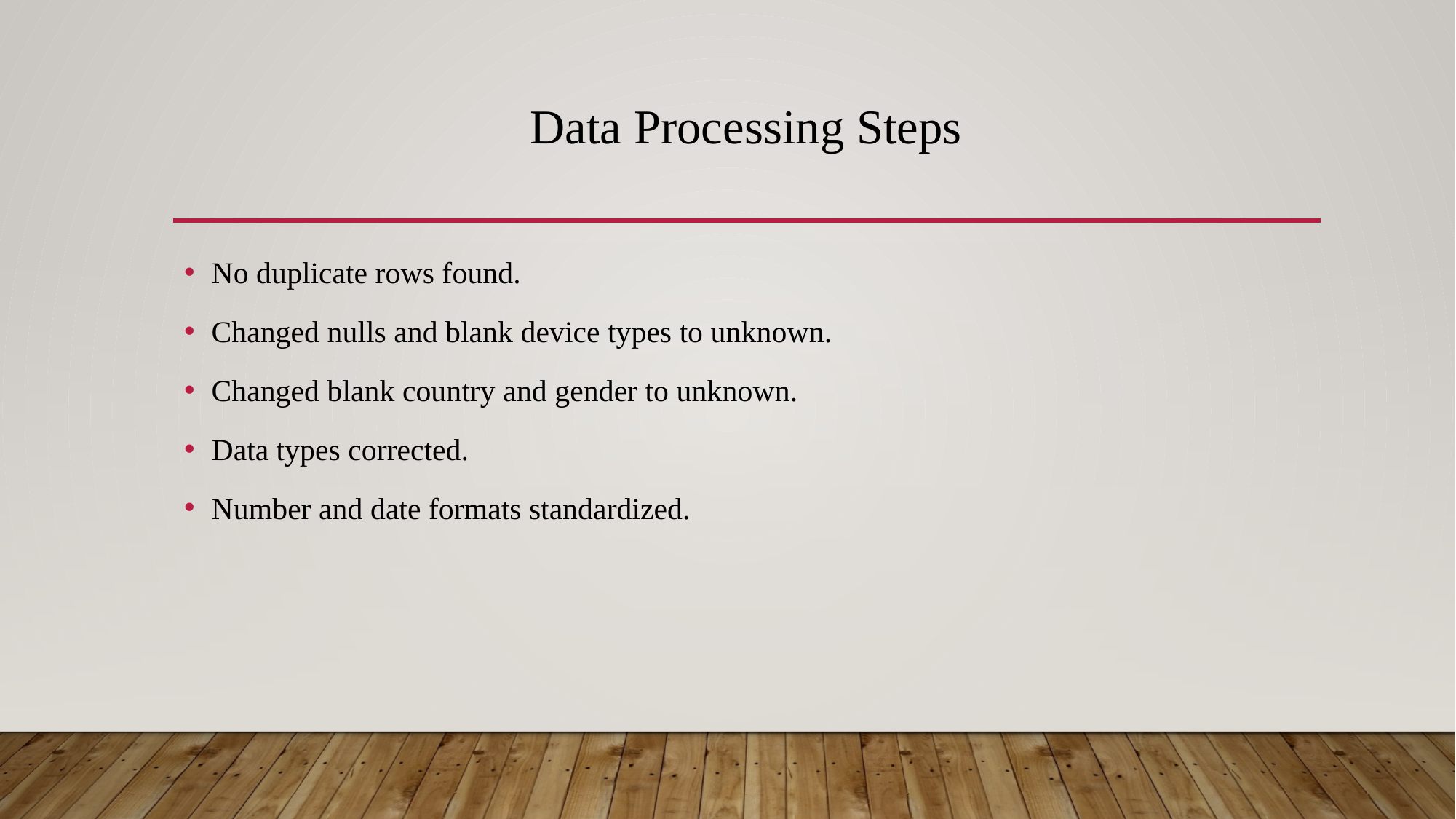

# Data Processing Steps
No duplicate rows found.
Changed nulls and blank device types to unknown.
Changed blank country and gender to unknown.
Data types corrected.
Number and date formats standardized.